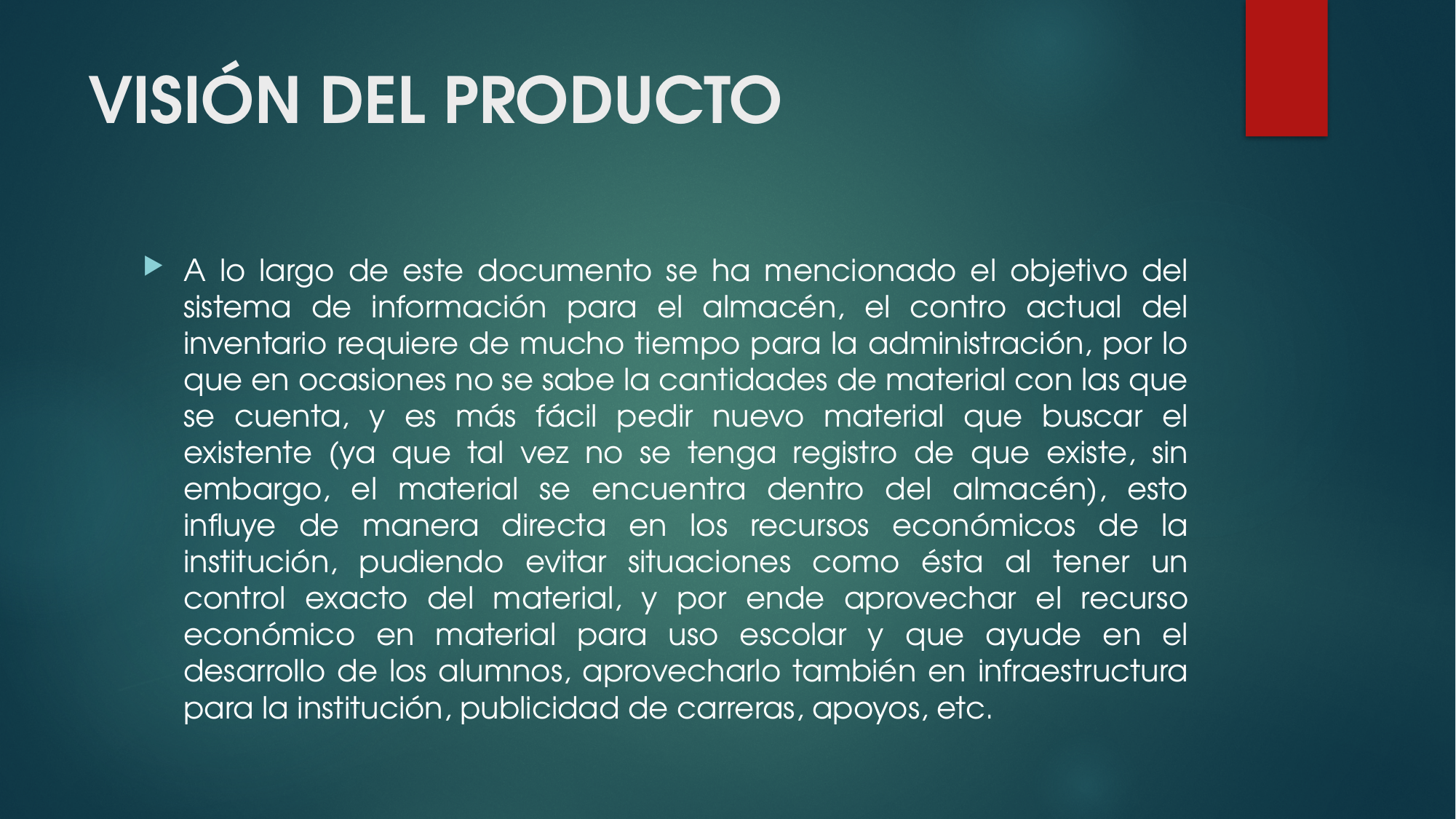

# VISIÓN DEL PRODUCTO
A lo largo de este documento se ha mencionado el objetivo del sistema de información para el almacén, el contro actual del inventario requiere de mucho tiempo para la administración, por lo que en ocasiones no se sabe la cantidades de material con las que se cuenta, y es más fácil pedir nuevo material que buscar el existente (ya que tal vez no se tenga registro de que existe, sin embargo, el material se encuentra dentro del almacén), esto influye de manera directa en los recursos económicos de la institución, pudiendo evitar situaciones como ésta al tener un control exacto del material, y por ende aprovechar el recurso económico en material para uso escolar y que ayude en el desarrollo de los alumnos, aprovecharlo también en infraestructura para la institución, publicidad de carreras, apoyos, etc.